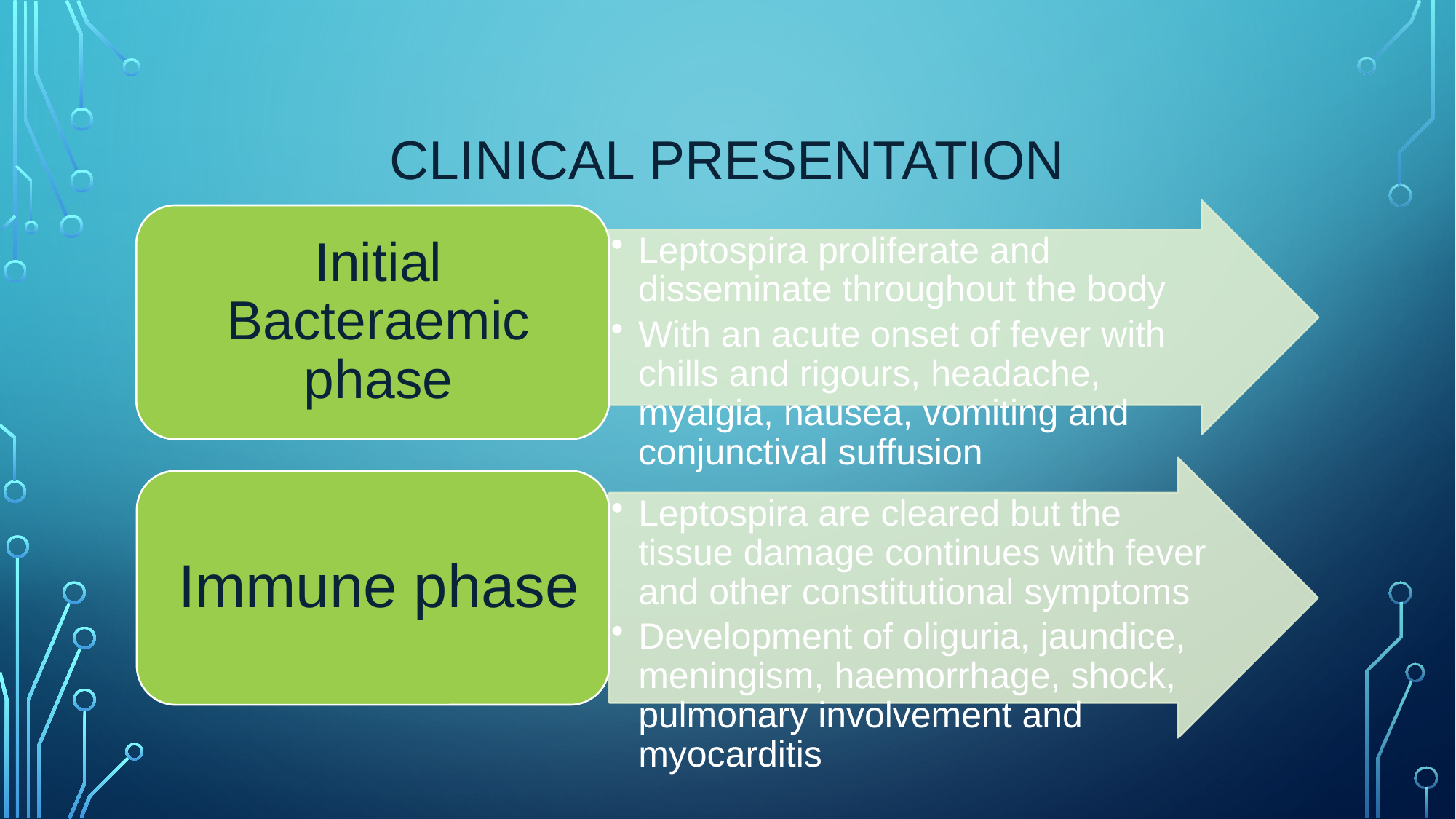

# Clinical presentation
Leptospira proliferate and disseminate throughout the body
With an acute onset of fever with chills and rigours, headache, myalgia, nausea, vomiting and conjunctival suffusion
Initial Bacteraemic phase
Leptospira are cleared but the tissue damage continues with fever and other constitutional symptoms
Development of oliguria, jaundice, meningism, haemorrhage, shock, pulmonary involvement and myocarditis
Immune phase